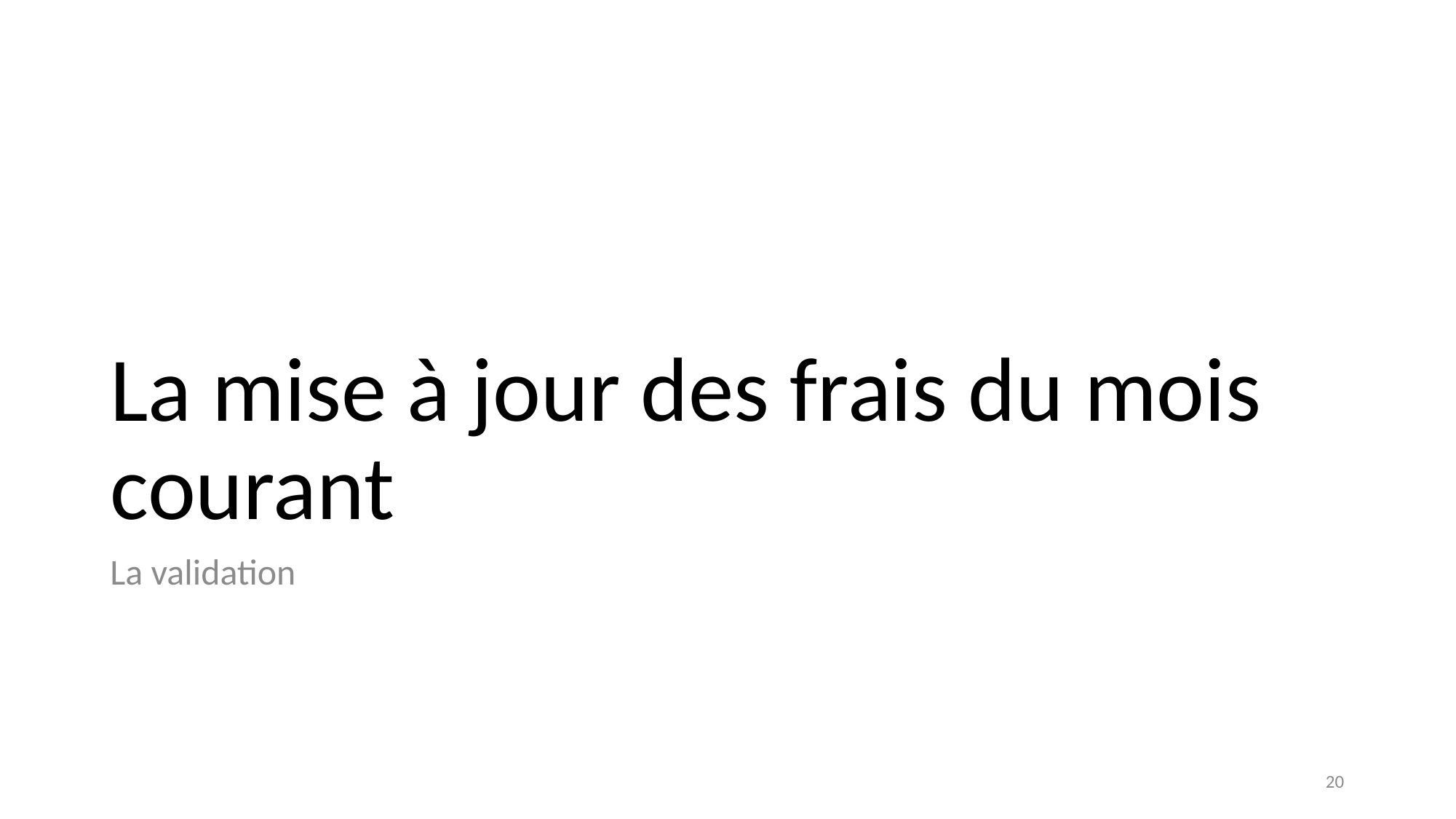

# La mise à jour des frais du mois courant
La validation
20